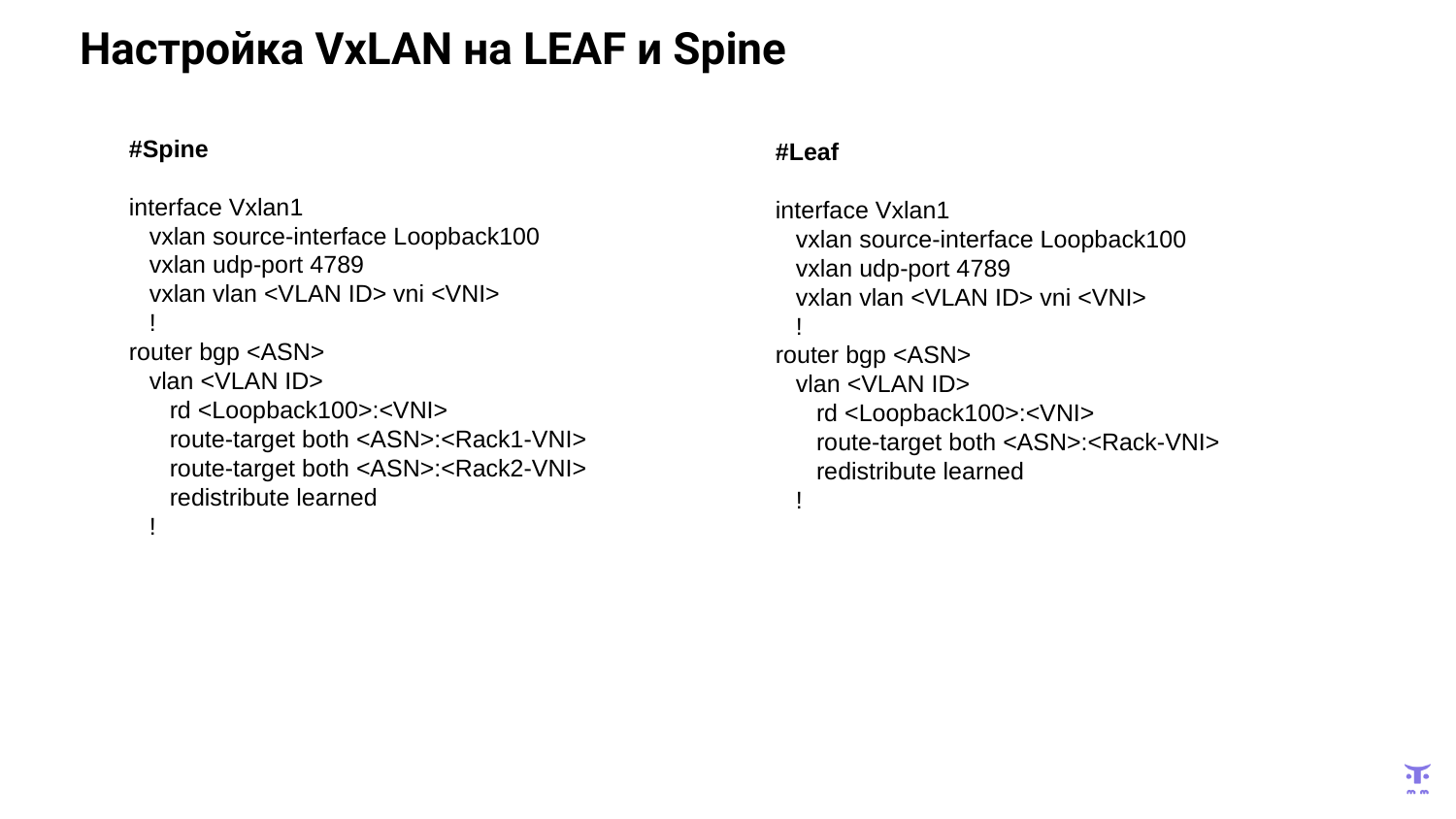

# Настройка VxLAN на LEAF и Spine
#Spine

interface Vxlan1
   vxlan source-interface Loopback100
   vxlan udp-port 4789
   vxlan vlan <VLAN ID> vni <VNI>
   !
router bgp <ASN>
   vlan <VLAN ID>
      rd <Loopback100>:<VNI>
      route-target both <ASN>:<Rack1-VNI>
      route-target both <ASN>:<Rack2-VNI>
      redistribute learned
   !
#Leaf

interface Vxlan1
   vxlan source-interface Loopback100
   vxlan udp-port 4789
   vxlan vlan <VLAN ID> vni <VNI>
   !
router bgp <ASN>
   vlan <VLAN ID>
      rd <Loopback100>:<VNI>
      route-target both <ASN>:<Rack-VNI>
      redistribute learned
   !